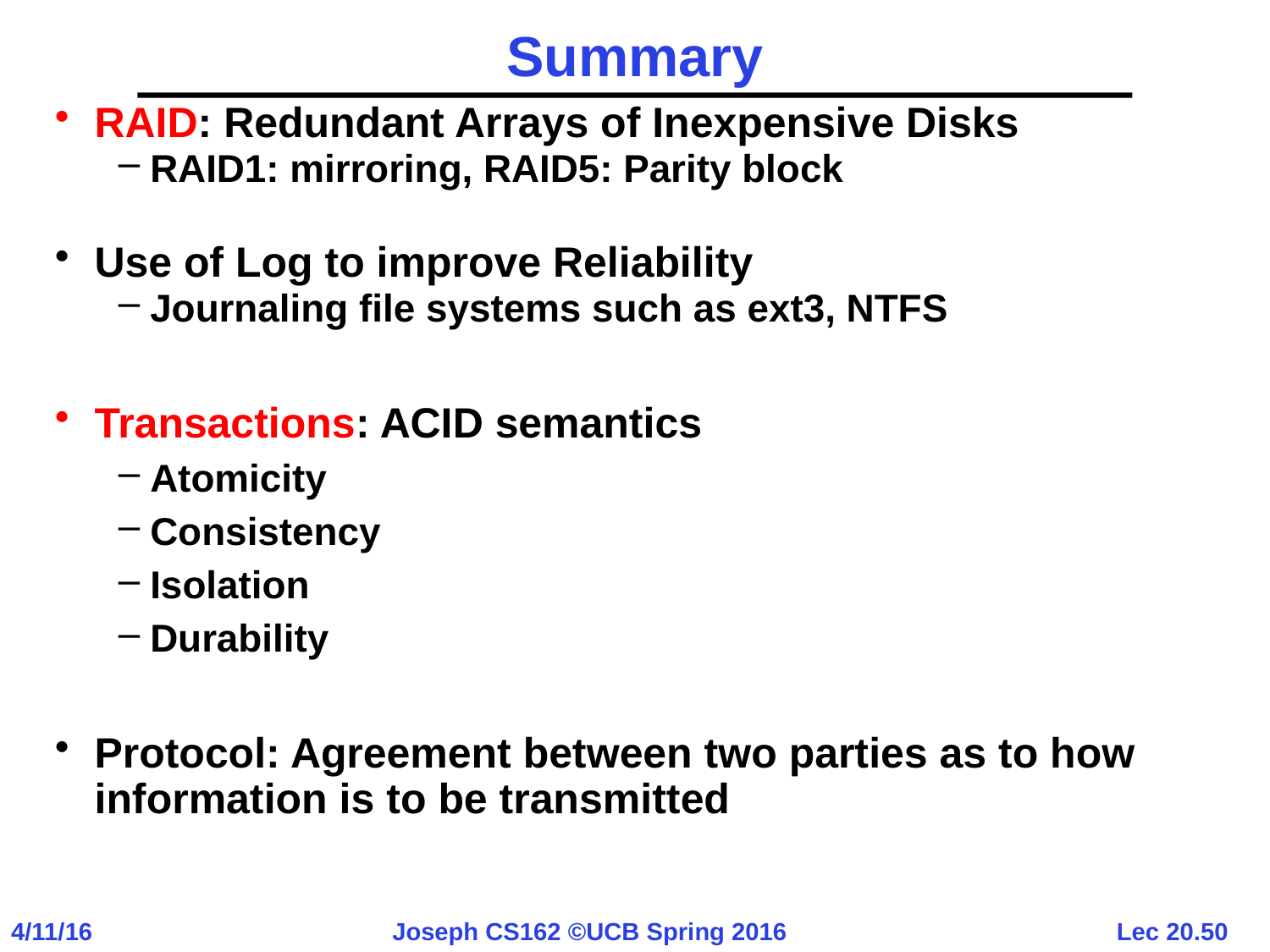

# Summary
RAID: Redundant Arrays of Inexpensive Disks
RAID1: mirroring, RAID5: Parity block

Use of Log to improve Reliability
Journaling file systems such as ext3, NTFS

Transactions: ACID semantics
Atomicity
Consistency
Isolation
Durability

Protocol: Agreement between two parties as to how information is to be transmitted